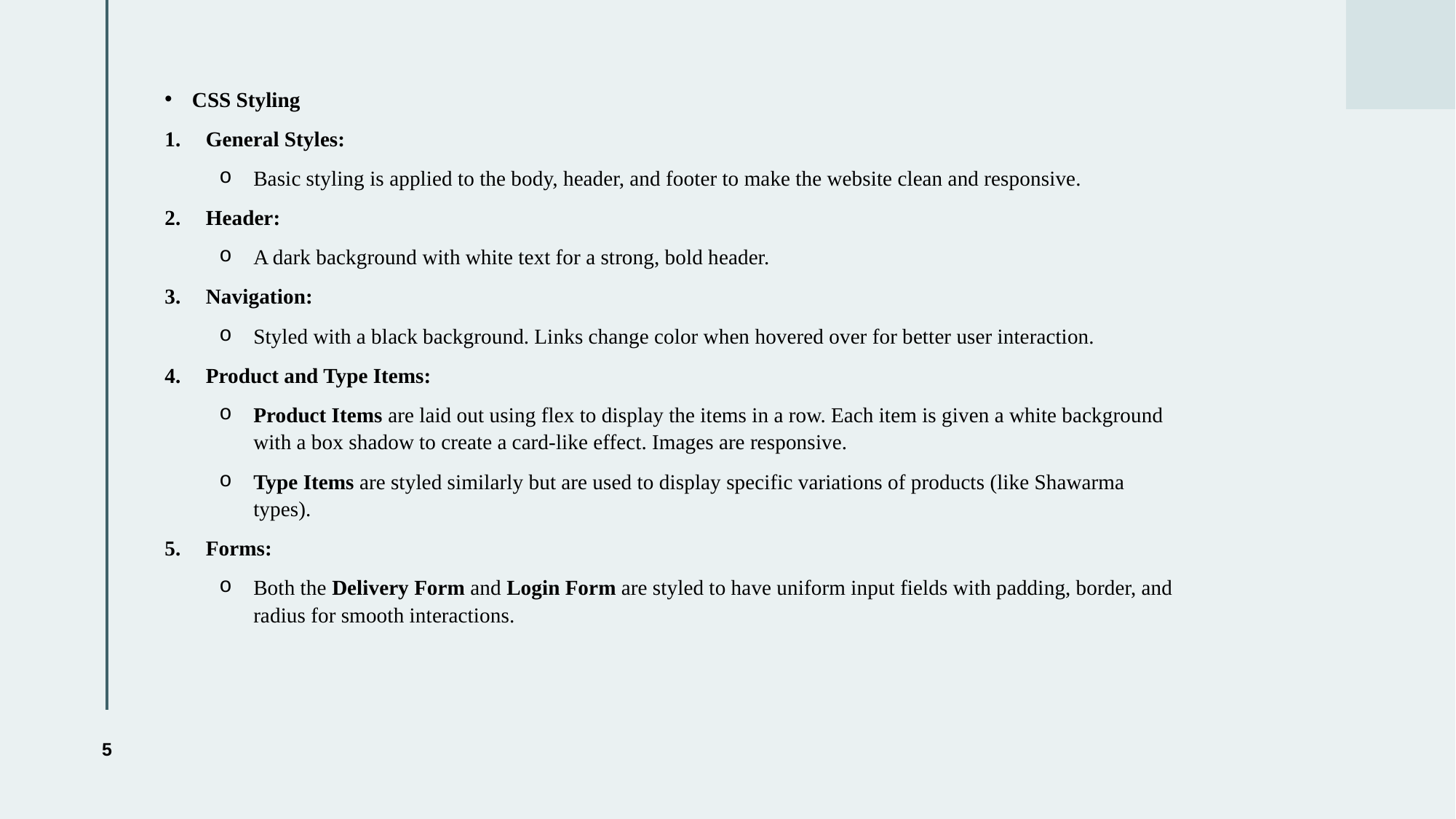

CSS Styling
General Styles:
Basic styling is applied to the body, header, and footer to make the website clean and responsive.
Header:
A dark background with white text for a strong, bold header.
Navigation:
Styled with a black background. Links change color when hovered over for better user interaction.
Product and Type Items:
Product Items are laid out using flex to display the items in a row. Each item is given a white background with a box shadow to create a card-like effect. Images are responsive.
Type Items are styled similarly but are used to display specific variations of products (like Shawarma types).
Forms:
Both the Delivery Form and Login Form are styled to have uniform input fields with padding, border, and radius for smooth interactions.

5